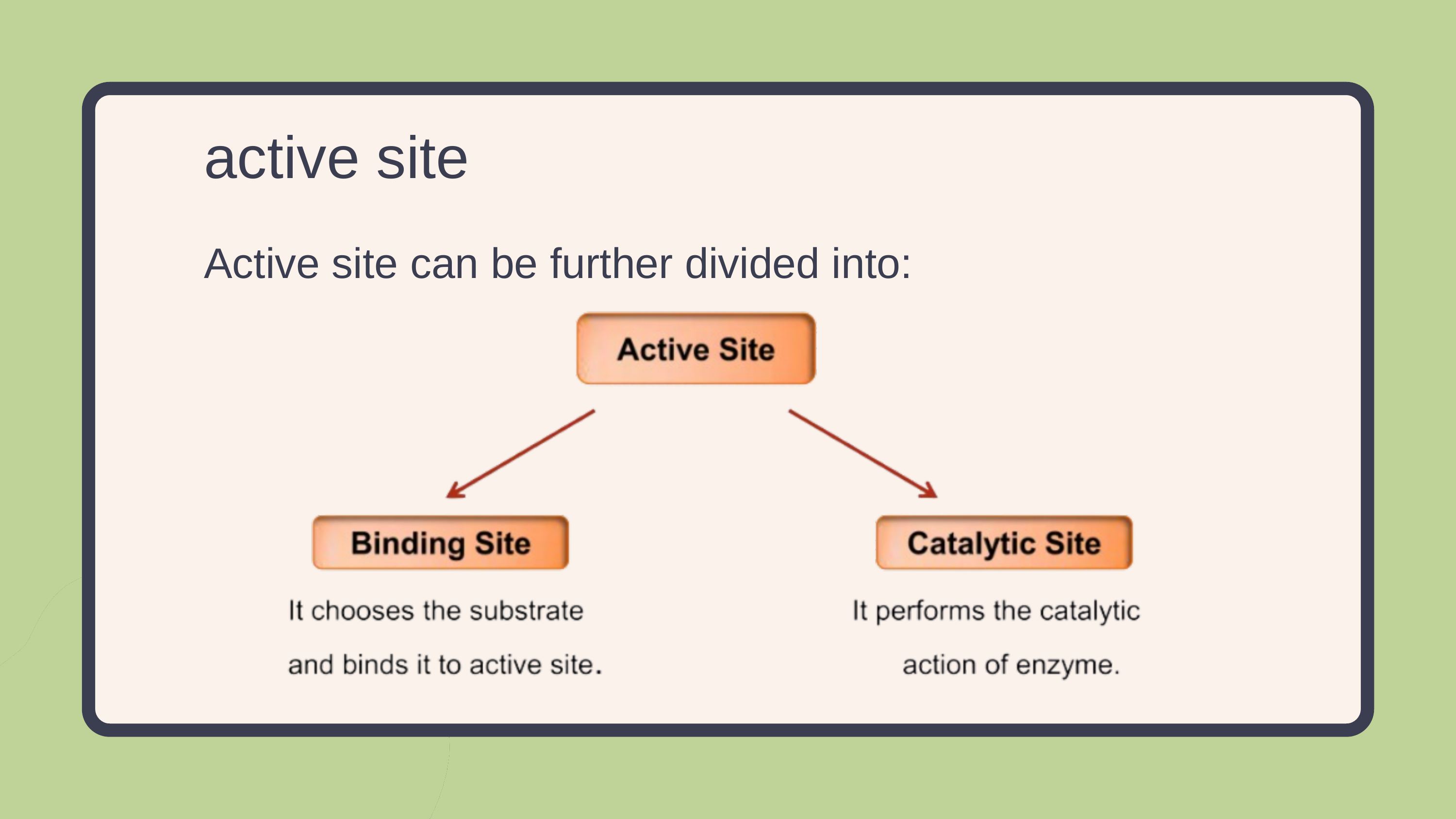

active site
Active site can be further divided into: